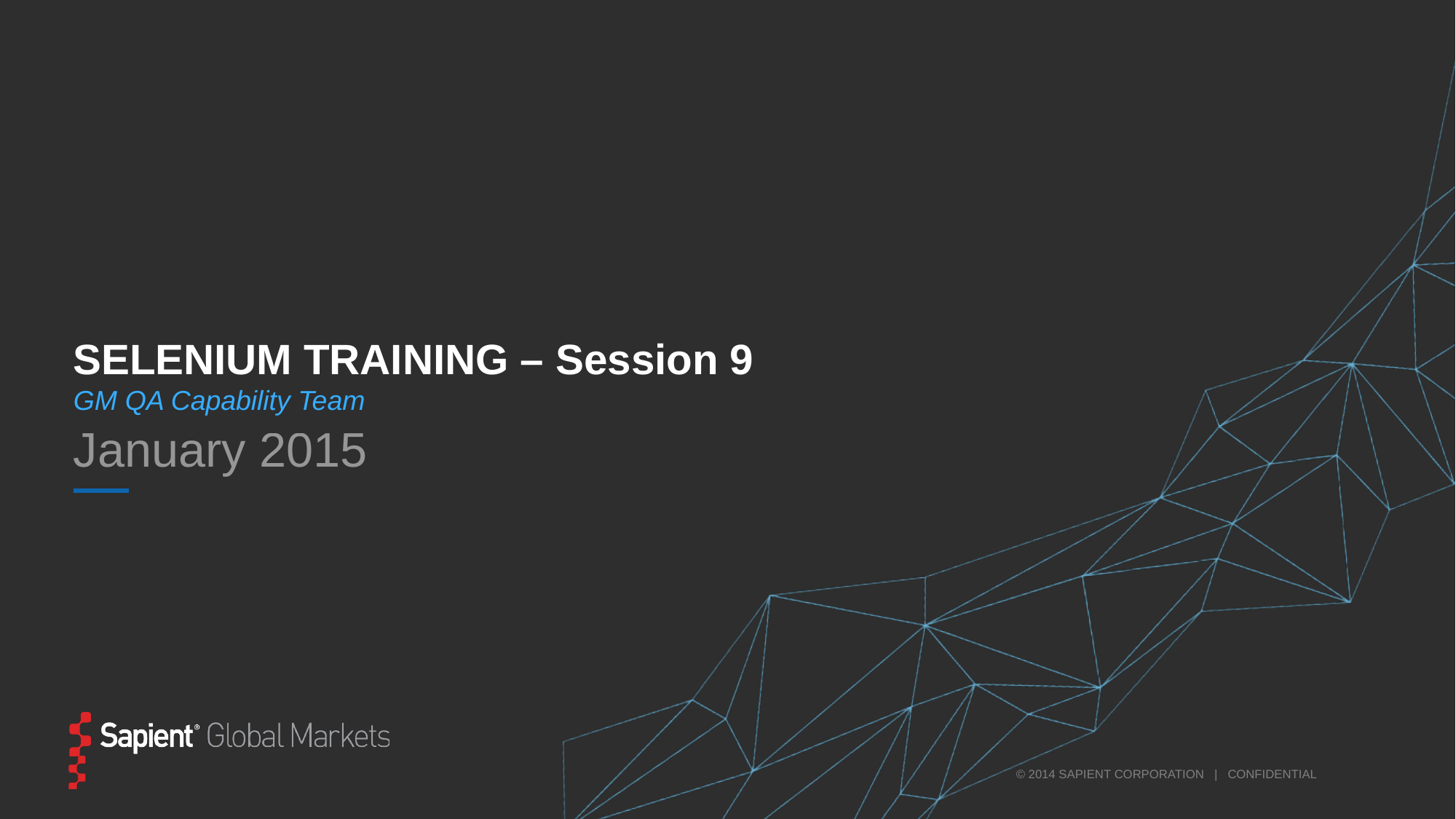

# SELENIUM TRAINING – Session 9
GM QA Capability Team
January 2015